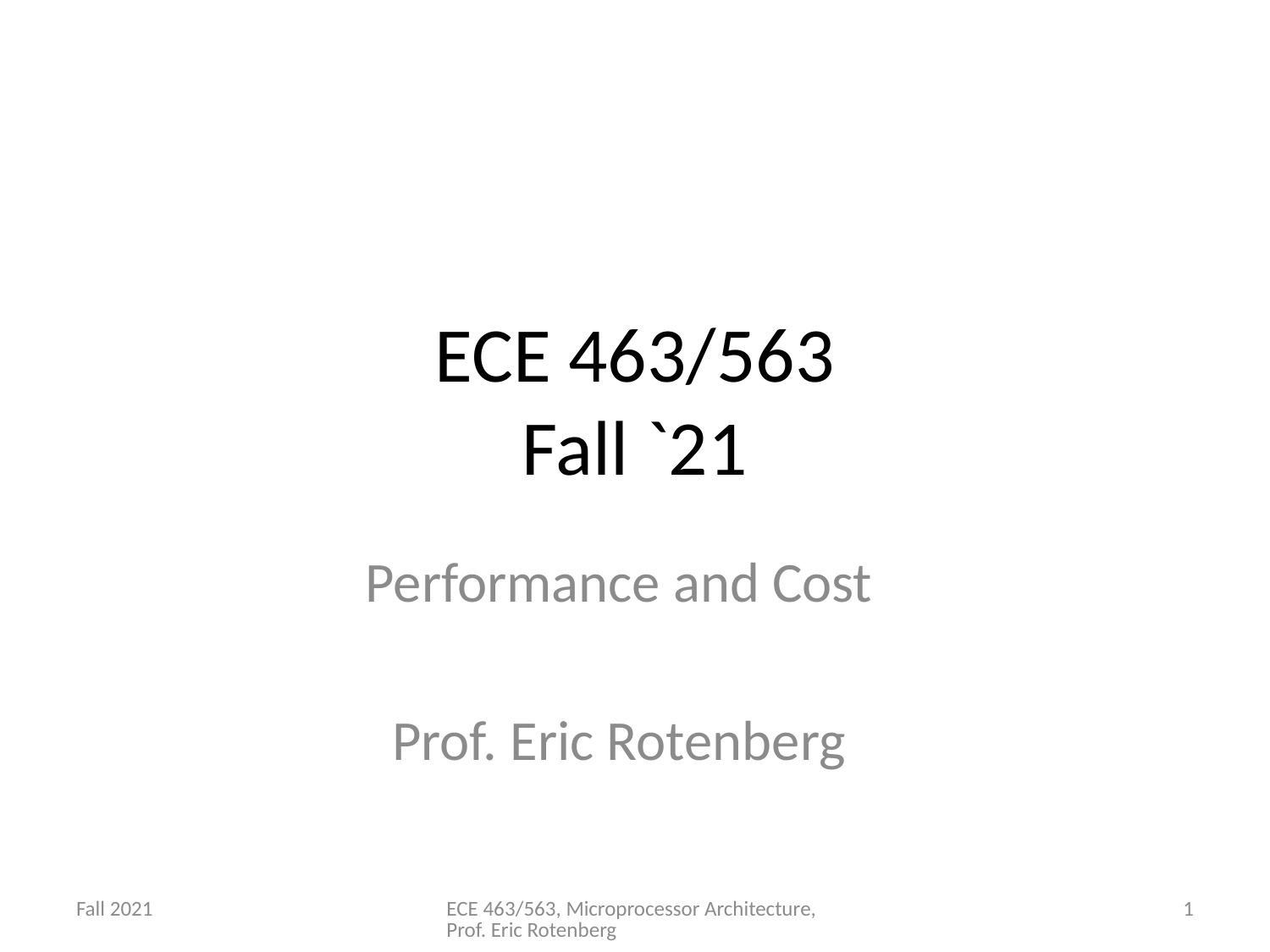

# ECE 463/563 Fall `21
Performance and Cost

Prof. Eric Rotenberg
Fall 2021
ECE 463/563, Microprocessor Architecture, Prof. Eric Rotenberg
1